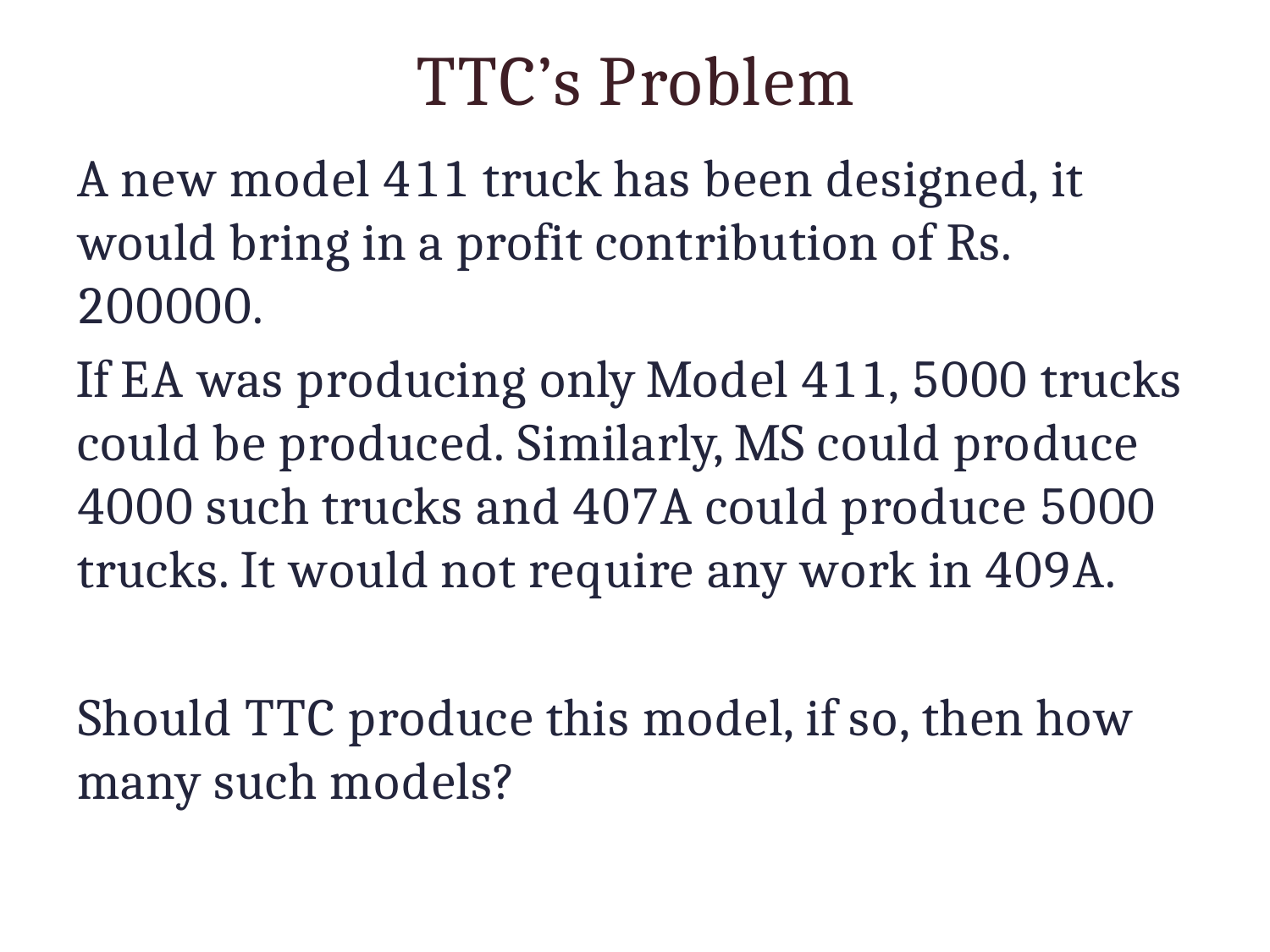

# TTC’s Problem
A new model 411 truck has been designed, it would bring in a profit contribution of Rs. 200000.
If EA was producing only Model 411, 5000 trucks could be produced. Similarly, MS could produce 4000 such trucks and 407A could produce 5000 trucks. It would not require any work in 409A.

Should TTC produce this model, if so, then how many such models?